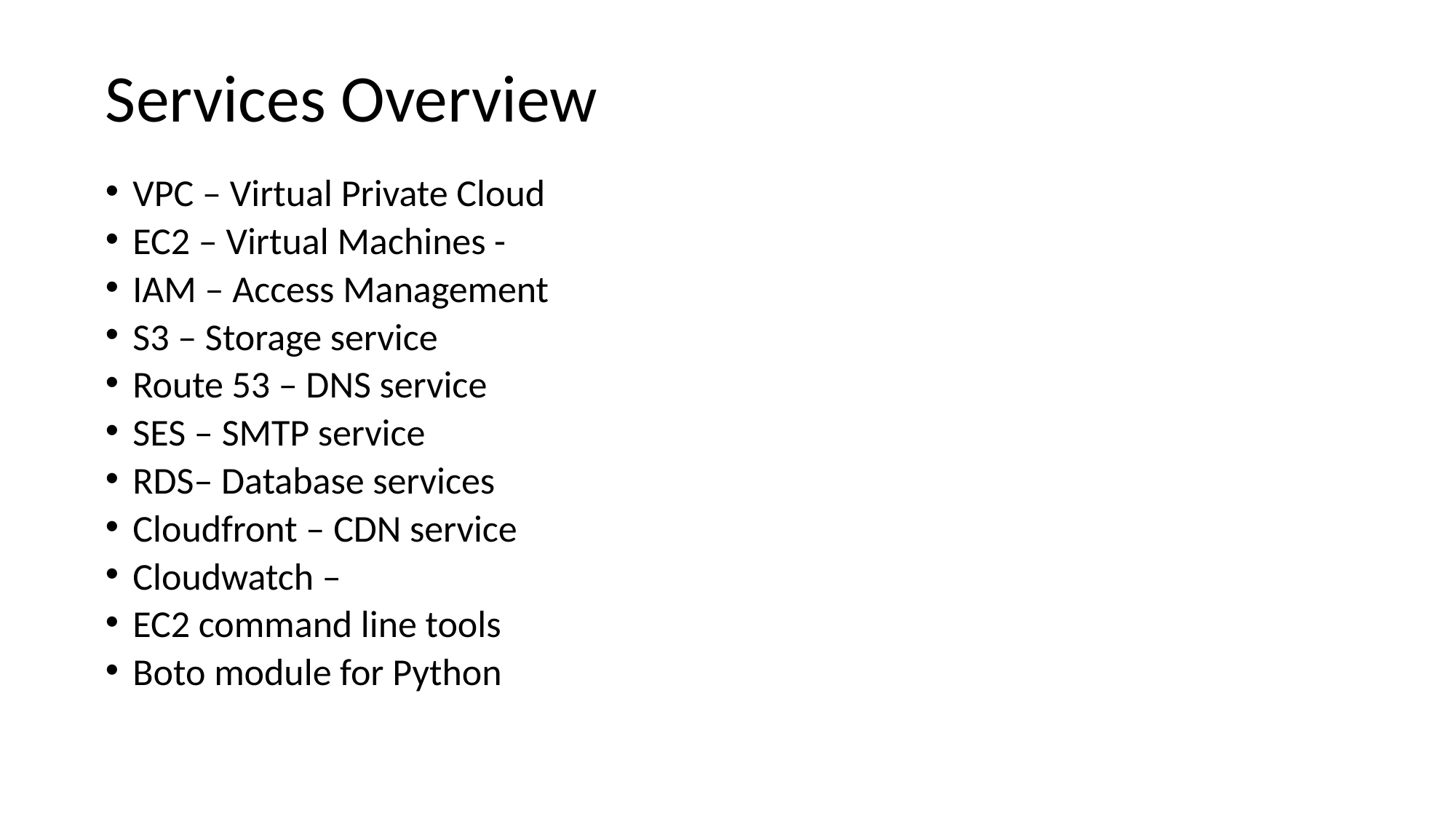

# Services Overview
VPC – Virtual Private Cloud
EC2 – Virtual Machines -
IAM – Access Management
S3 – Storage service
Route 53 – DNS service
SES – SMTP service
RDS– Database services
Cloudfront – CDN service
Cloudwatch –
EC2 command line tools
Boto module for Python